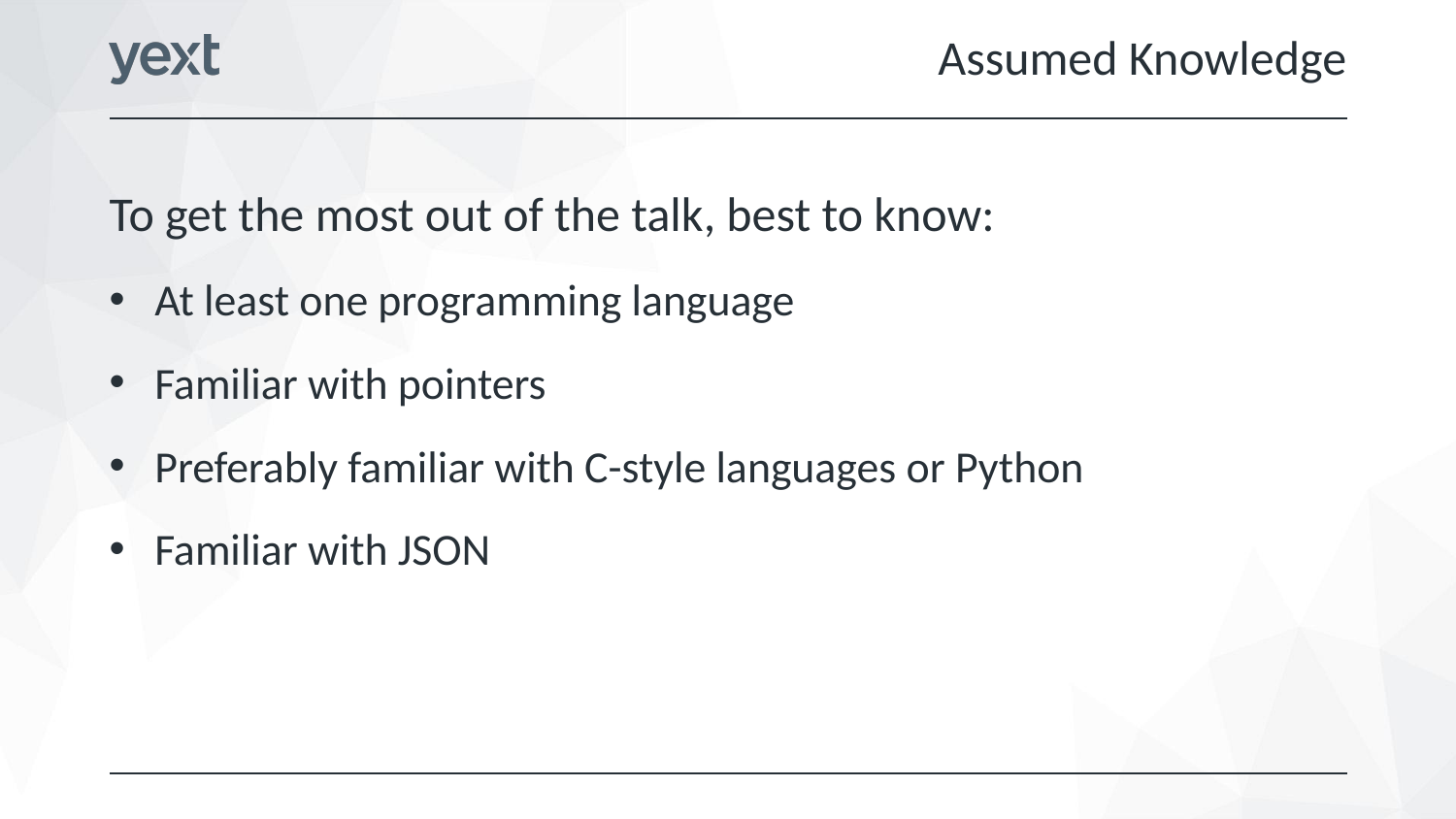

Assumed Knowledge
To get the most out of the talk, best to know:
At least one programming language
Familiar with pointers
Preferably familiar with C-style languages or Python
Familiar with JSON